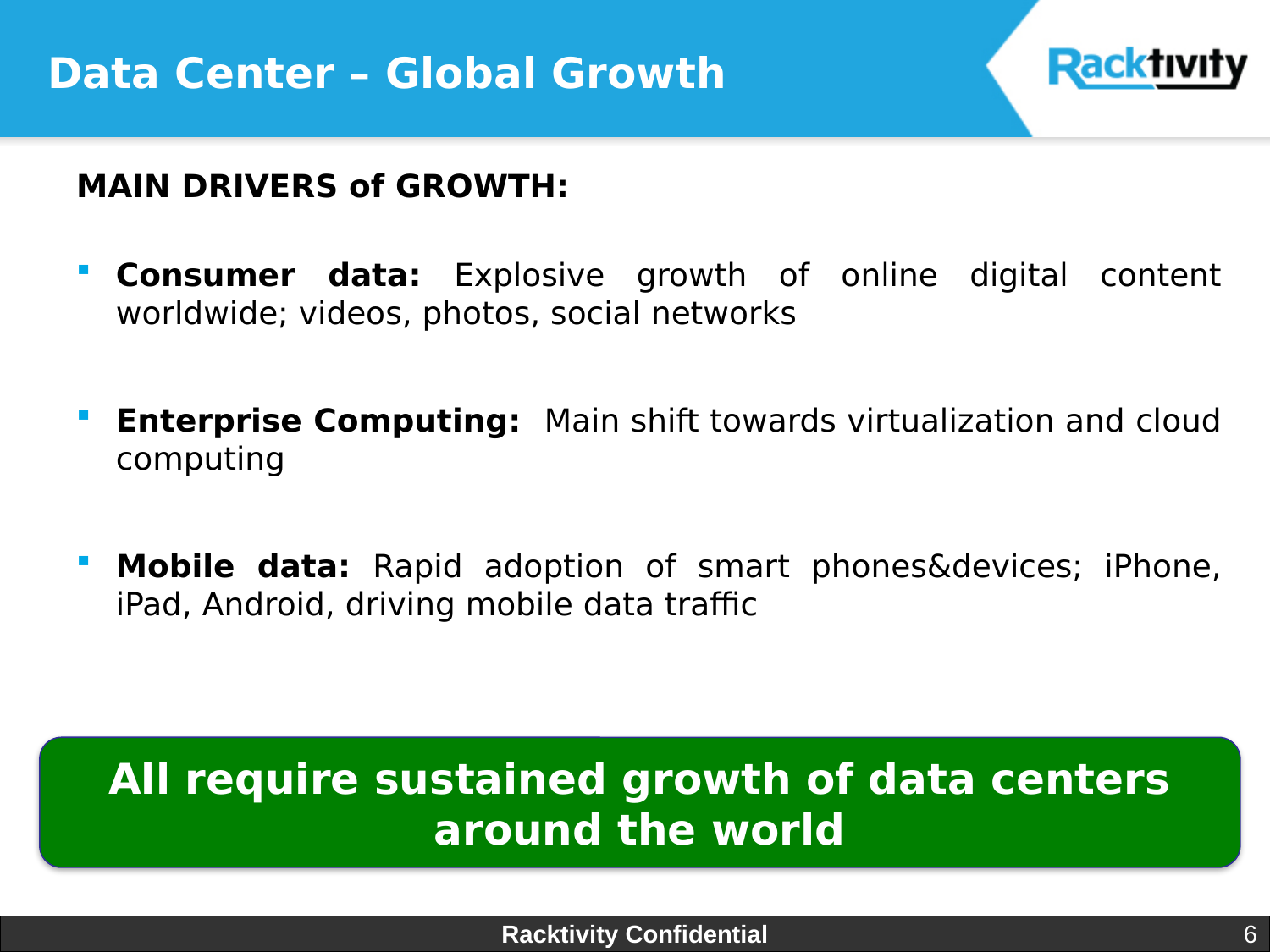

# Data Center – Global Growth

MAIN DRIVERS of GROWTH:

Consumer data: Explosive growth of online digital content worldwide; videos, photos, social networks

Enterprise Computing:  Main shift towards virtualization and cloud computing

Mobile data: Rapid adoption of smart phones&devices; iPhone, iPad, Android, driving mobile data traffic

All require sustained growth of data centers around the world
Racktivity Confidential
6